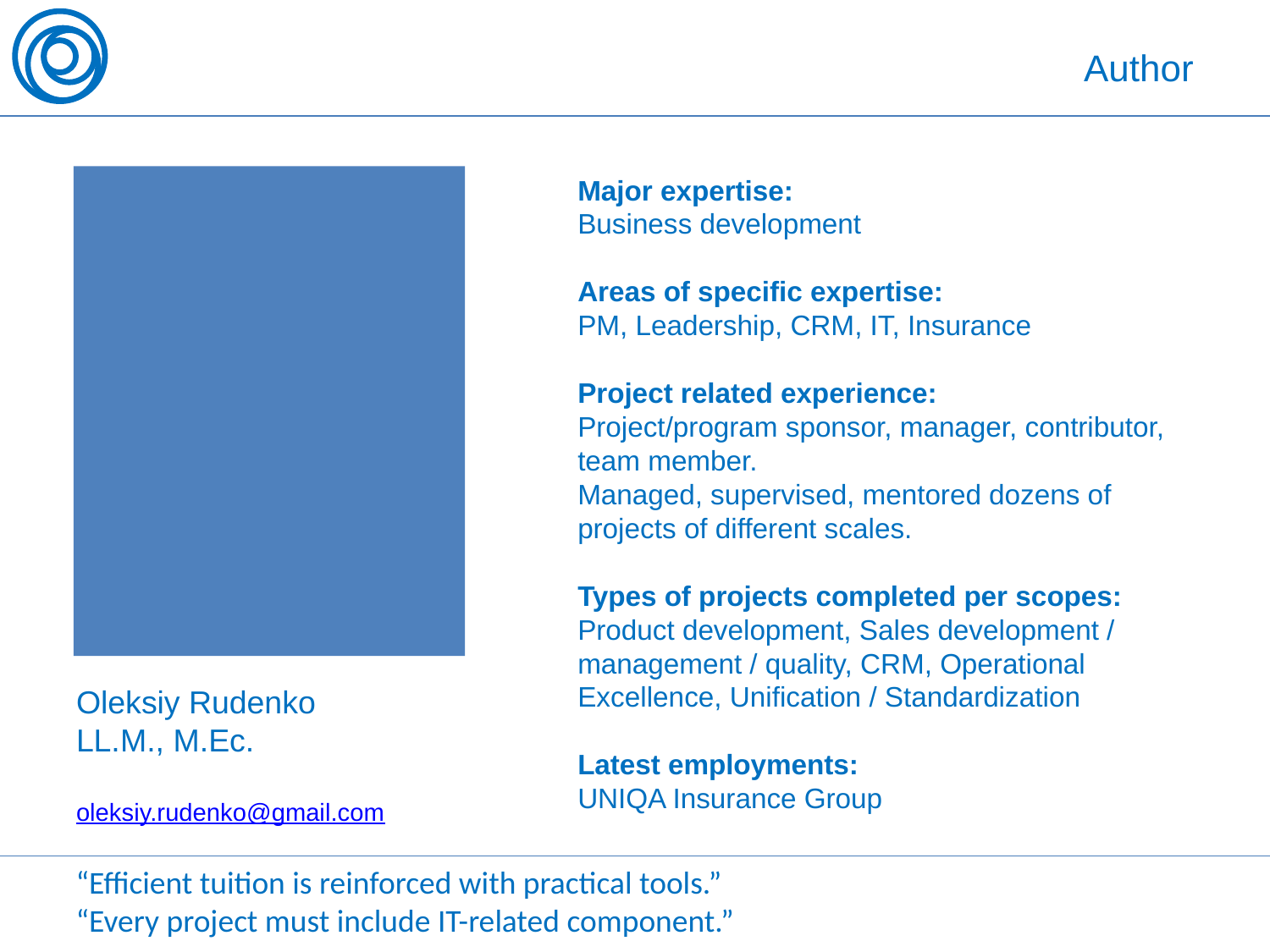

# Author

Major expertise:
Business development

Areas of specific expertise:
PM, Leadership, CRM, IT, Insurance

Project related experience:
Project/program sponsor, manager, contributor, team member.
Managed, supervised, mentored dozens of projects of different scales.

Types of projects completed per scopes:
Product development, Sales development / management / quality, CRM, Operational Excellence, Unification / Standardization

Latest employments:
UNIQA Insurance Group
Oleksiy Rudenko
LL.M., M.Ec.

oleksiy.rudenko@gmail.com
“Efficient tuition is reinforced with practical tools.”
“Every project must include IT-related component.”